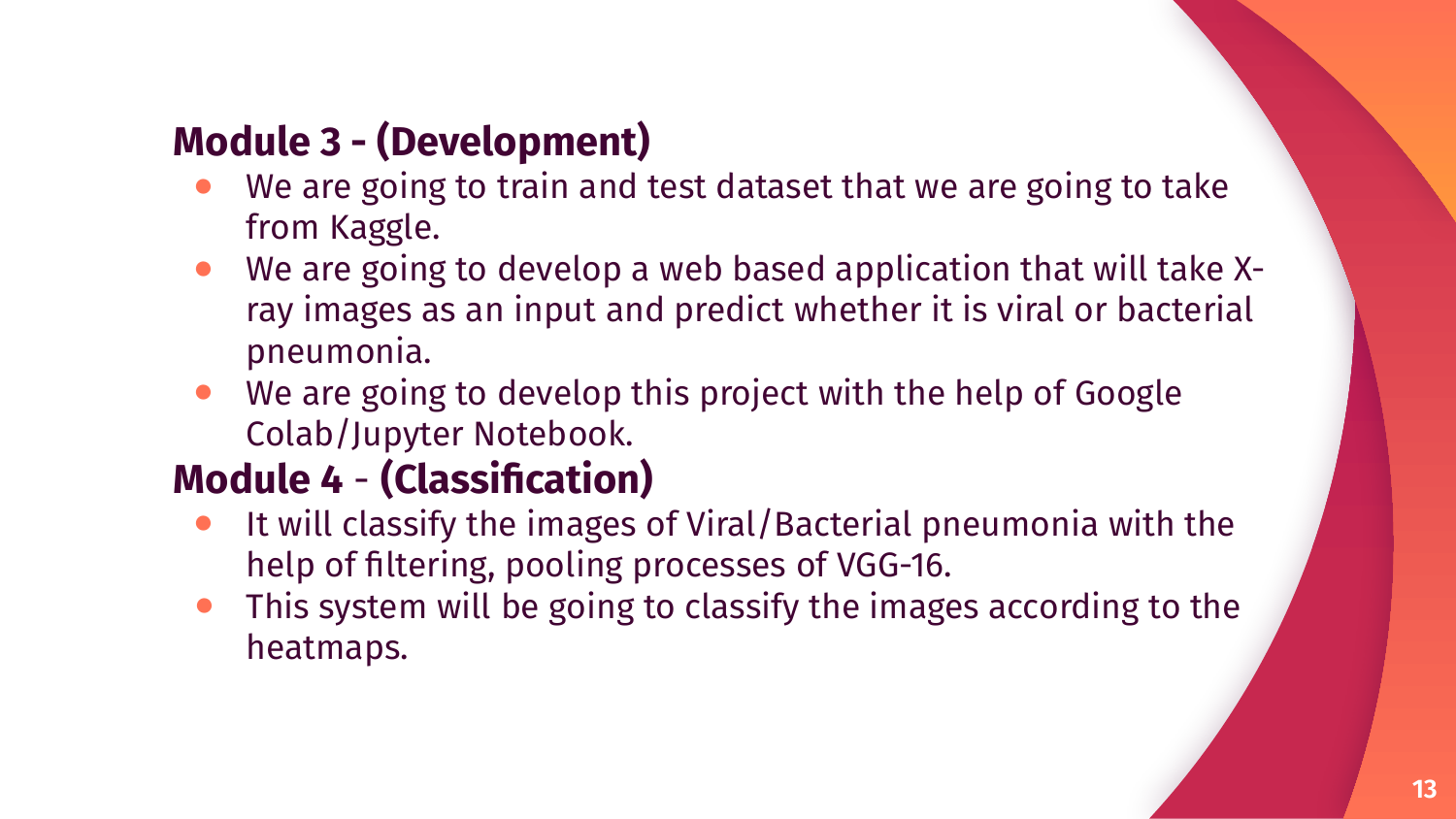

Module 3 - (Development)
We are going to train and test dataset that we are going to take from Kaggle.
We are going to develop a web based application that will take X-ray images as an input and predict whether it is viral or bacterial pneumonia.
We are going to develop this project with the help of Google Colab/Jupyter Notebook.
Module 4 - (Classification)
It will classify the images of Viral/Bacterial pneumonia with the help of filtering, pooling processes of VGG-16.
This system will be going to classify the images according to the heatmaps.
13